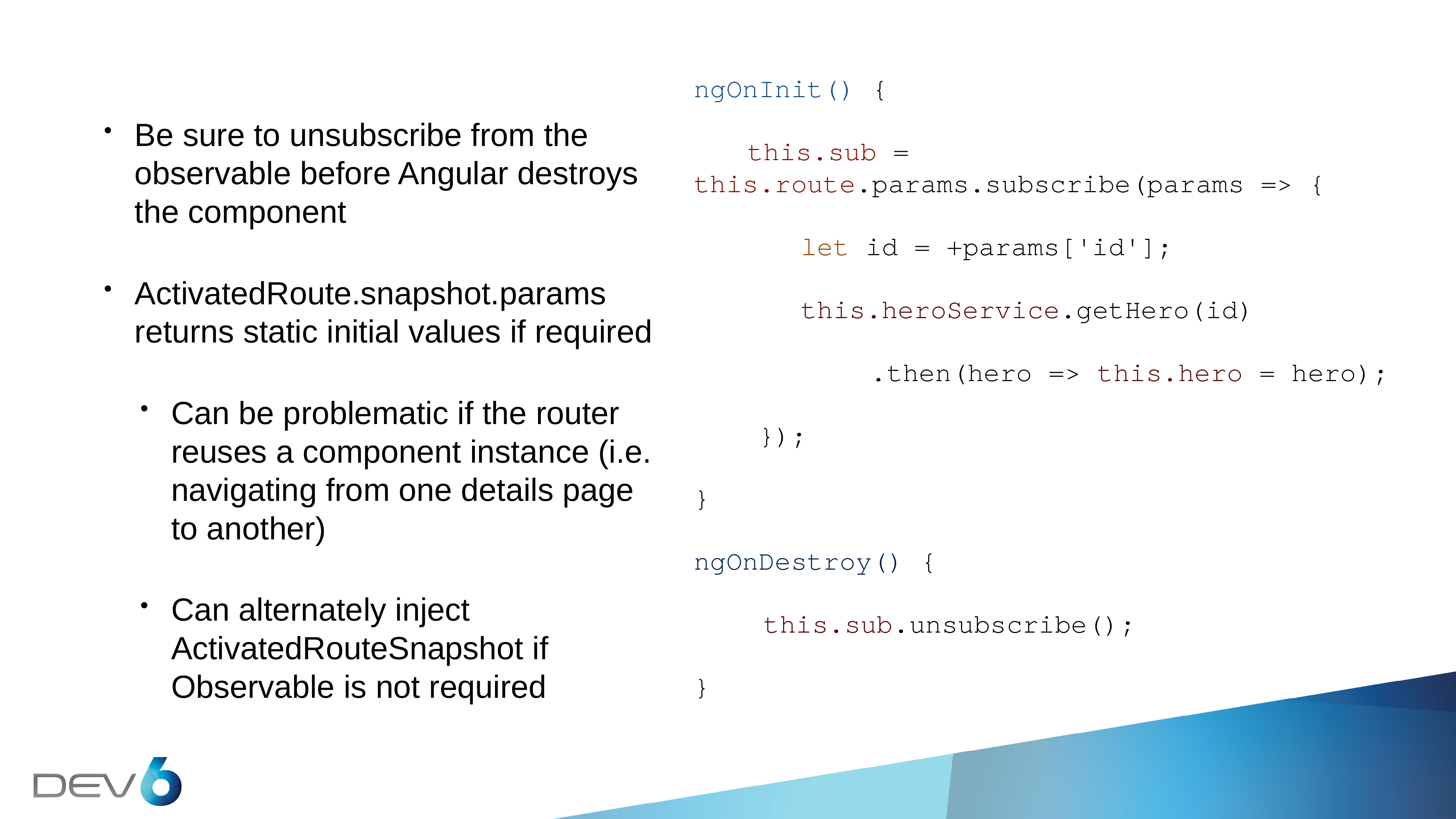

ngOnInit() {
   	this.sub = this.route.params.subscribe(params => {
      	let id = +params['id'];
      	this.heroService.getHero(id)
       	 .then(hero => this.hero = hero);
    });
}
ngOnDestroy() {
 	 this.sub.unsubscribe();
}
Be sure to unsubscribe from the observable before Angular destroys the component
ActivatedRoute.snapshot.params returns static initial values if required
Can be problematic if the router reuses a component instance (i.e. navigating from one details page to another)
Can alternately inject ActivatedRouteSnapshot if Observable is not required